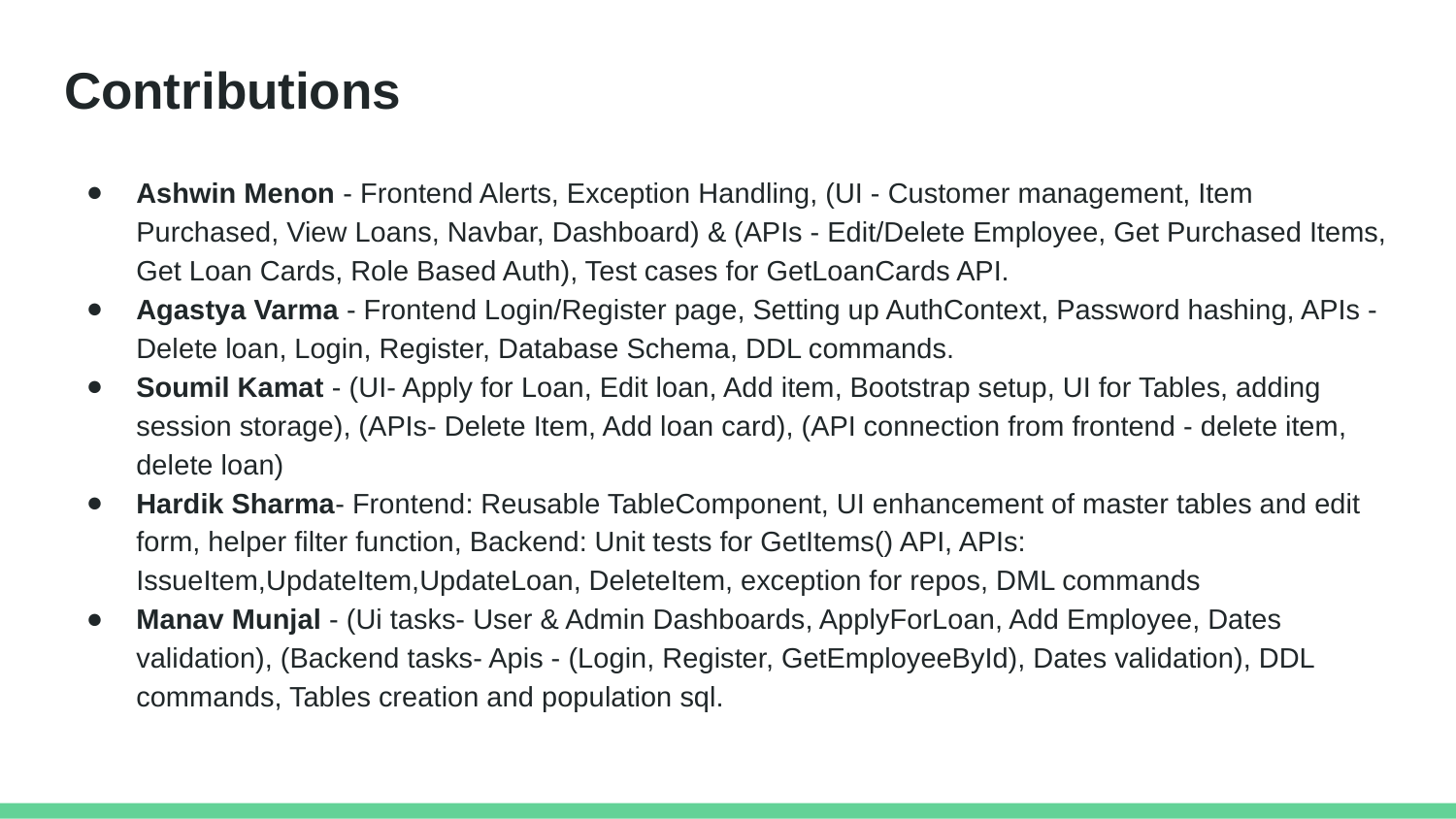

# Contributions
Ashwin Menon - Frontend Alerts, Exception Handling, (UI - Customer management, Item Purchased, View Loans, Navbar, Dashboard) & (APIs - Edit/Delete Employee, Get Purchased Items, Get Loan Cards, Role Based Auth), Test cases for GetLoanCards API.
Agastya Varma - Frontend Login/Register page, Setting up AuthContext, Password hashing, APIs - Delete loan, Login, Register, Database Schema, DDL commands.
Soumil Kamat - (UI- Apply for Loan, Edit loan, Add item, Bootstrap setup, UI for Tables, adding session storage), (APIs- Delete Item, Add loan card), (API connection from frontend - delete item, delete loan)
Hardik Sharma- Frontend: Reusable TableComponent, UI enhancement of master tables and edit form, helper filter function, Backend: Unit tests for GetItems() API, APIs: IssueItem,UpdateItem,UpdateLoan, DeleteItem, exception for repos, DML commands
Manav Munjal - (Ui tasks- User & Admin Dashboards, ApplyForLoan, Add Employee, Dates validation), (Backend tasks- Apis - (Login, Register, GetEmployeeById), Dates validation), DDL commands, Tables creation and population sql.